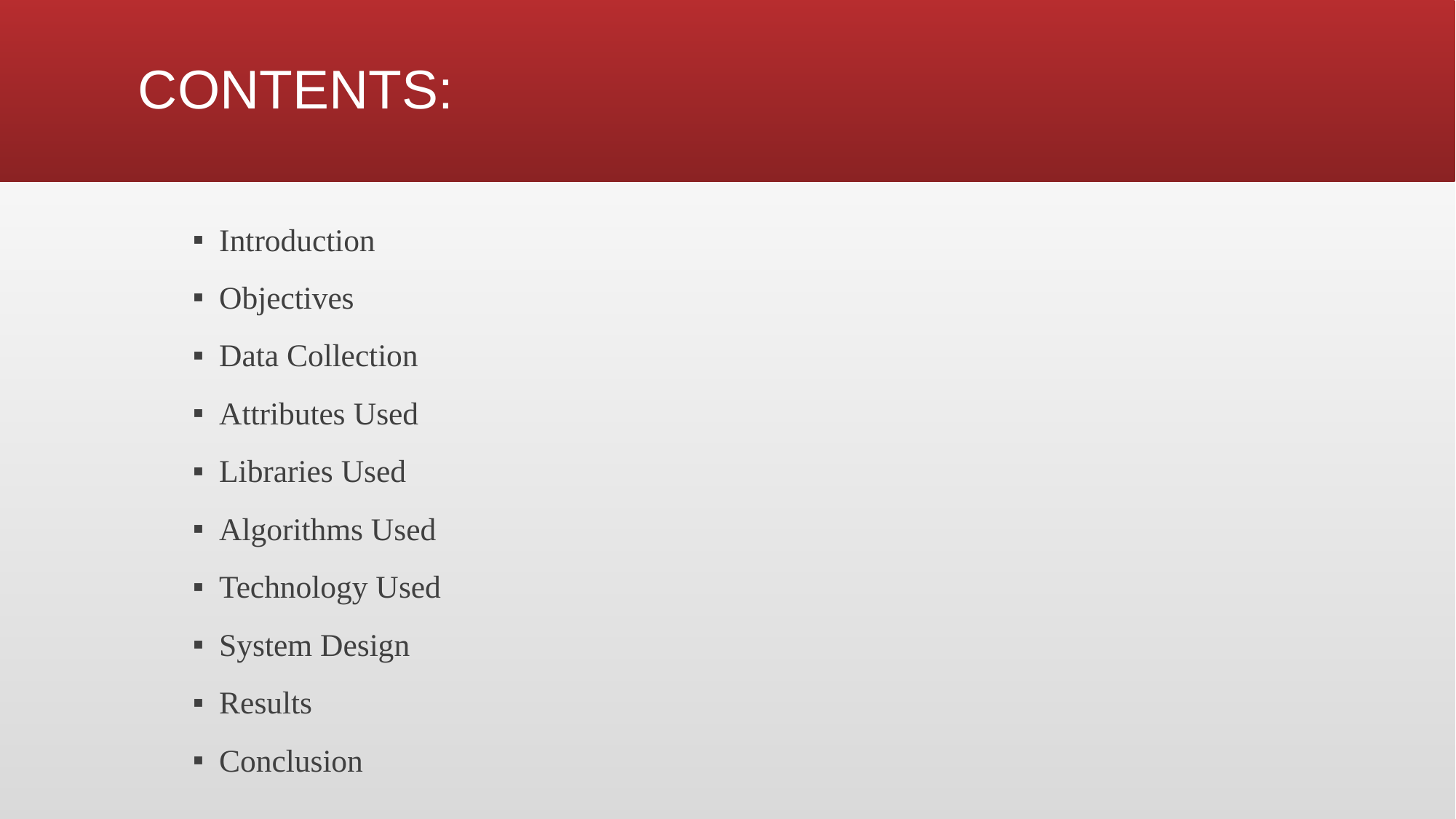

# CONTENTS:
Introduction
Objectives
Data Collection
Attributes Used
Libraries Used
Algorithms Used
Technology Used
System Design
Results
Conclusion